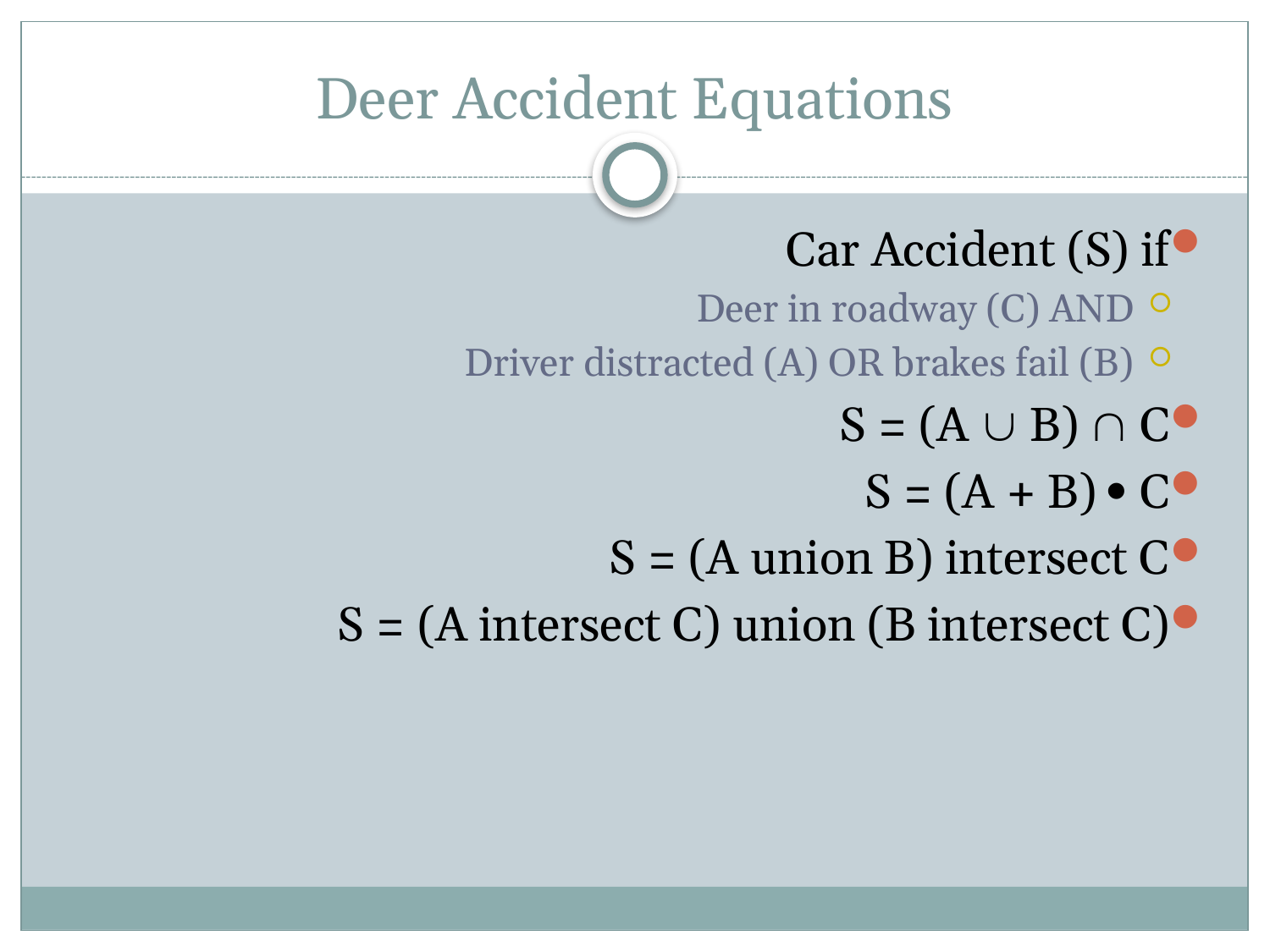

# Deer Accident Equations
Car Accident (S) if
Deer in roadway (C) AND
Driver distracted (A) OR brakes fail (B)
S = (A ∪ B) ∩ C
S = (A + B) • C
S = (A union B) intersect C
S = (A intersect C) union (B intersect C)